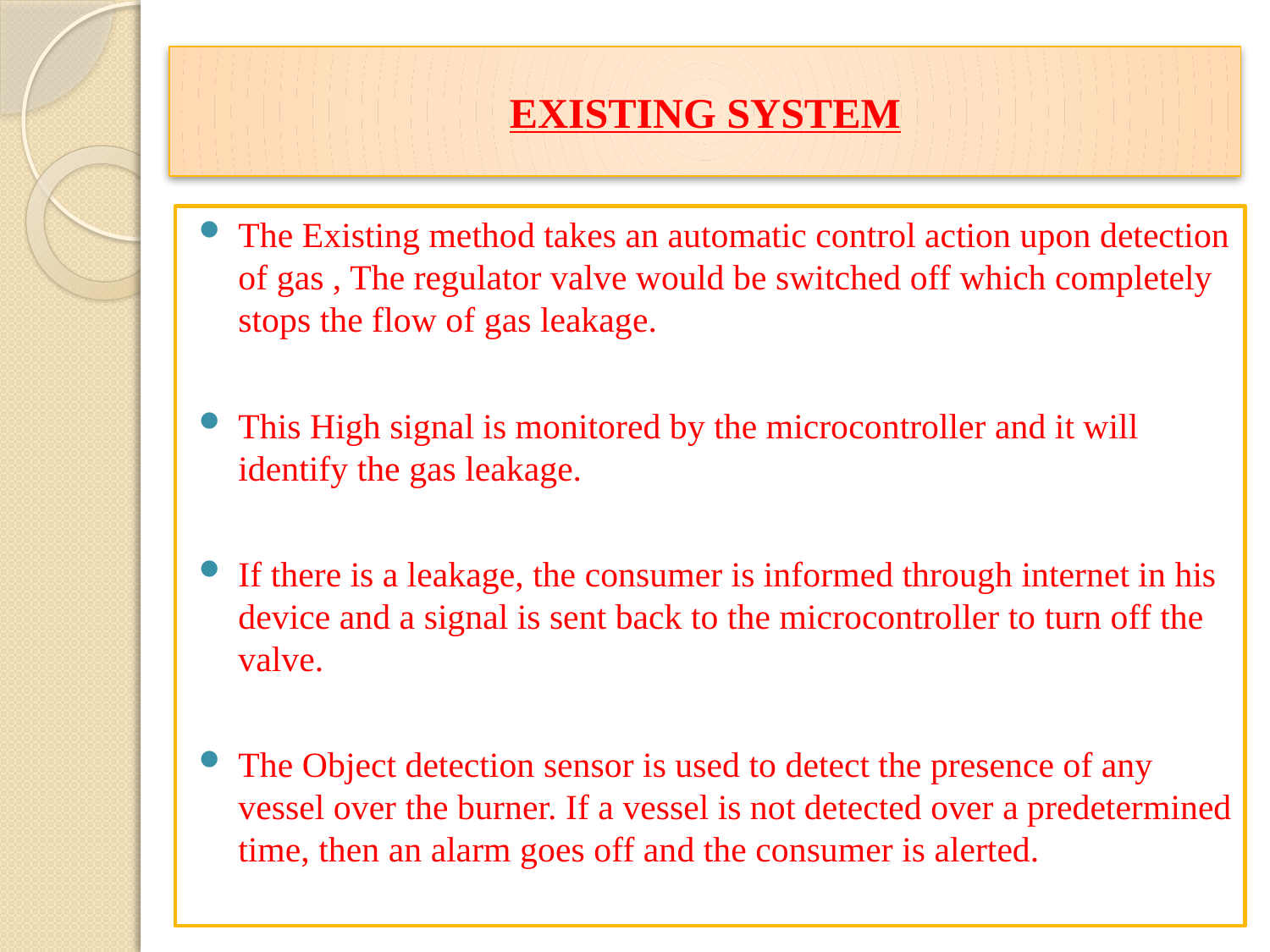

# EXISTING SYSTEM
The Existing method takes an automatic control action upon detection of gas , The regulator valve would be switched off which completely stops the flow of gas leakage.

This High signal is monitored by the microcontroller and it will identify the gas leakage.

If there is a leakage, the consumer is informed through internet in his device and a signal is sent back to the microcontroller to turn off the valve.

The Object detection sensor is used to detect the presence of any vessel over the burner. If a vessel is not detected over a predetermined time, then an alarm goes off and the consumer is alerted.